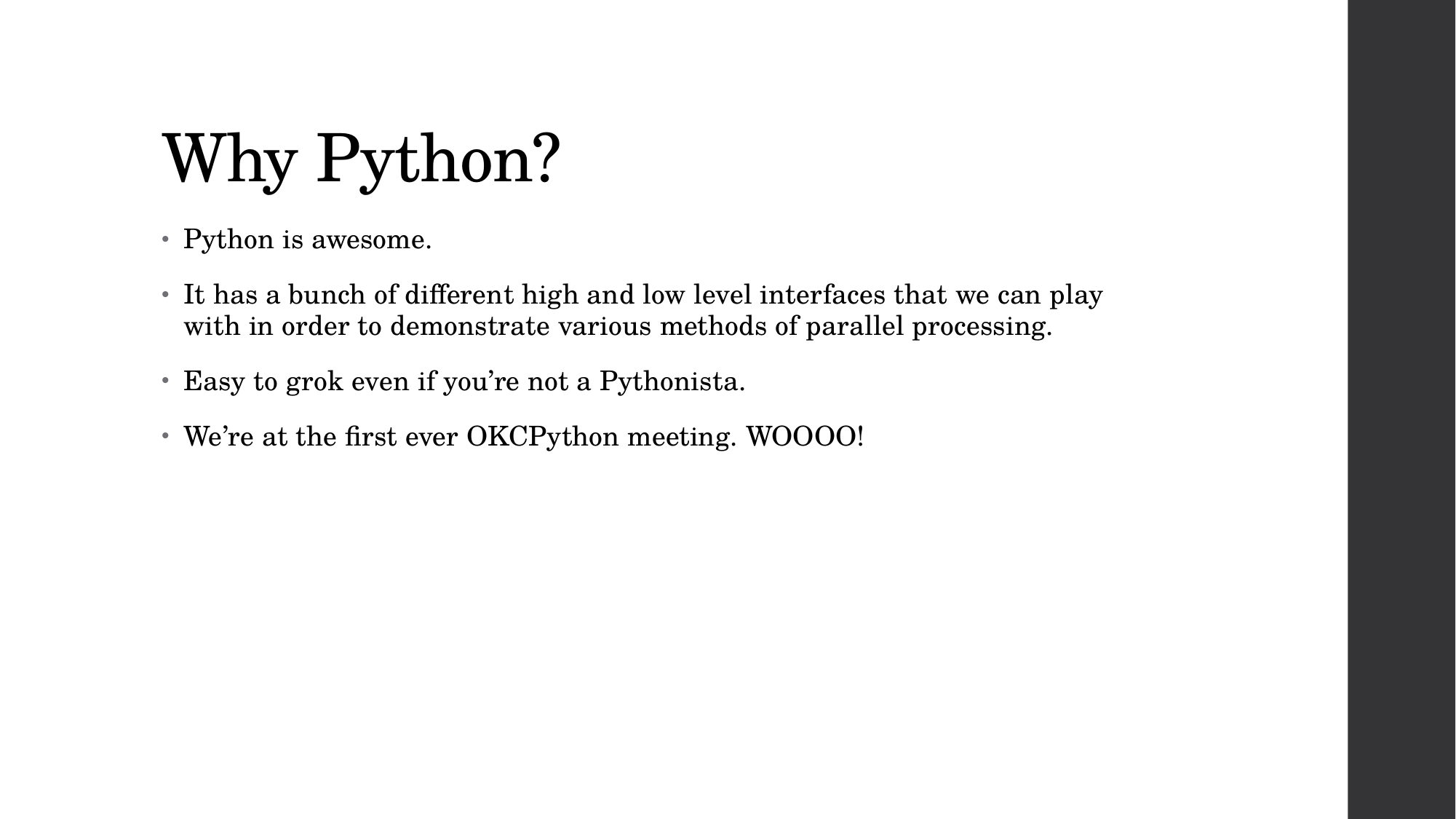

# Why Python?
Python is awesome.
It has a bunch of different high and low level interfaces that we can play with in order to demonstrate various methods of parallel processing.
Easy to grok even if you’re not a Pythonista.
We’re at the first ever OKCPython meeting. WOOOO!